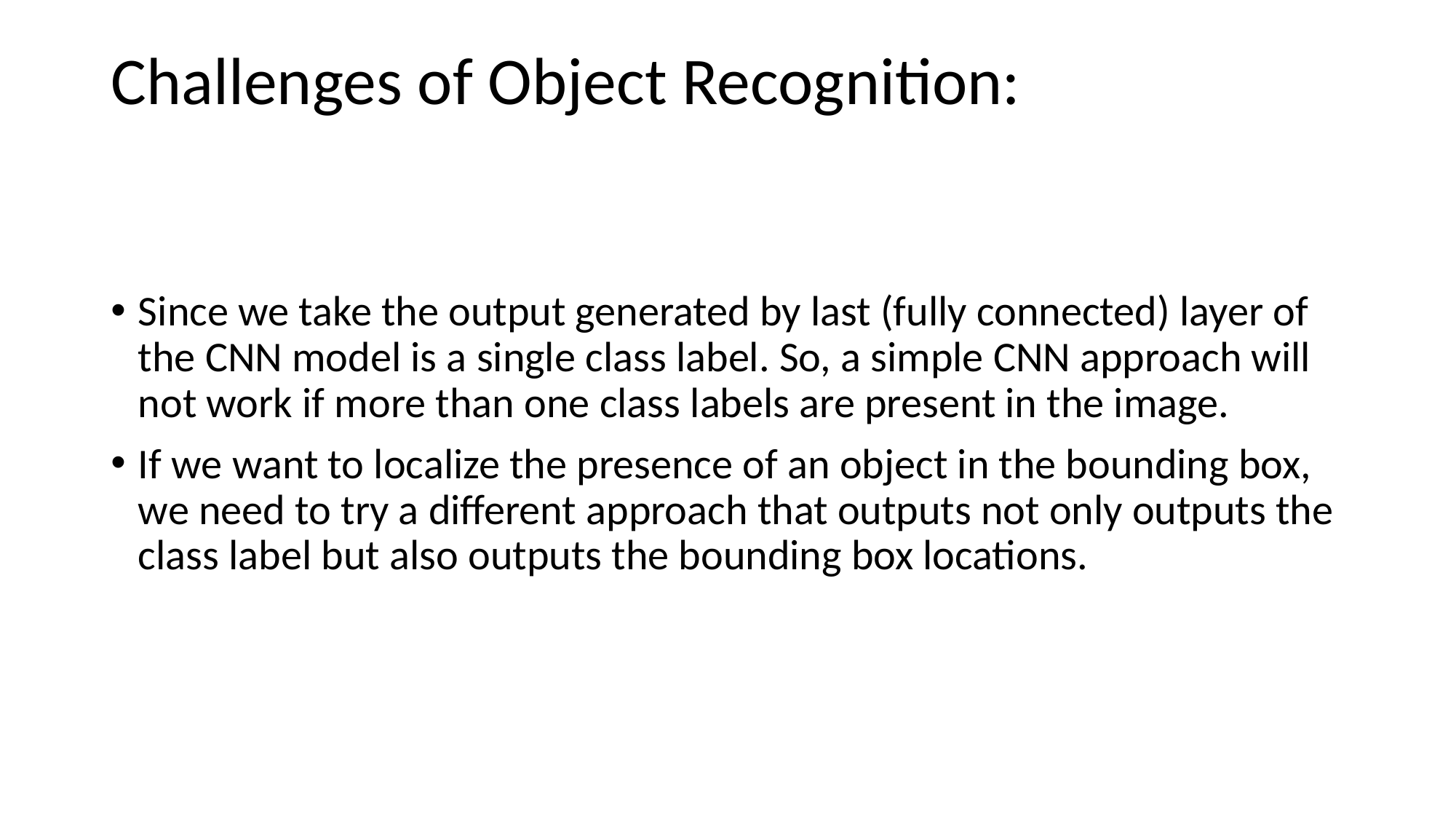

# Challenges of Object Recognition:

Since we take the output generated by last (fully connected) layer of the CNN model is a single class label. So, a simple CNN approach will not work if more than one class labels are present in the image.
If we want to localize the presence of an object in the bounding box, we need to try a different approach that outputs not only outputs the class label but also outputs the bounding box locations.